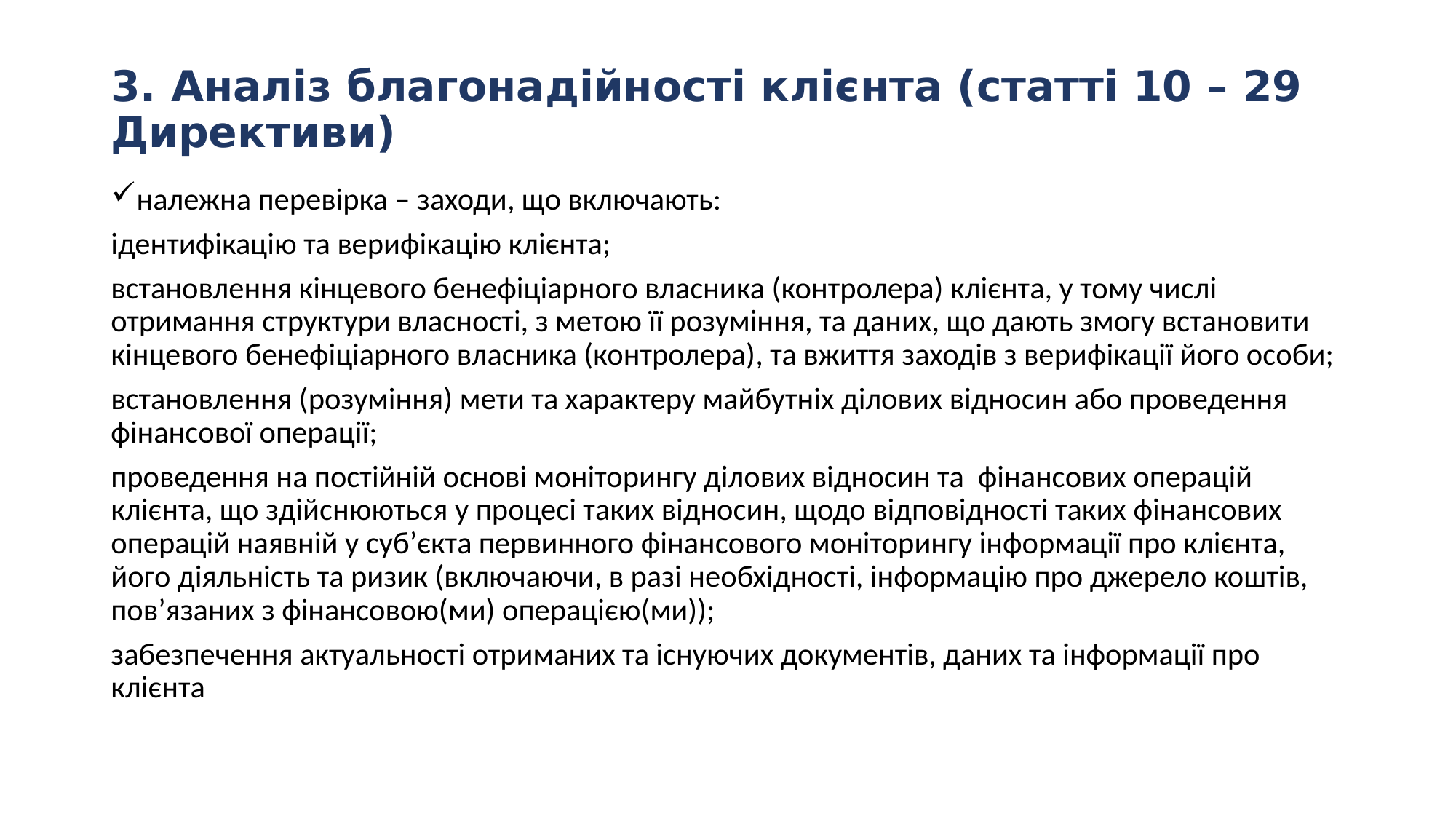

# 3. Аналіз благонадійності клієнта (статті 10 – 29 Директиви)
належна перевірка – заходи, що включають:
ідентифікацію та верифікацію клієнта;
встановлення кінцевого бенефіціарного власника (контролера) клієнта, у тому числі отримання структури власності, з метою її розуміння, та даних, що дають змогу встановити кінцевого бенефіціарного власника (контролера), та вжиття заходів з верифікації його особи;
встановлення (розуміння) мети та характеру майбутніх ділових відносин або проведення фінансової операції;
проведення на постійній основі моніторингу ділових відносин та  фінансових операцій клієнта, що здійснюються у процесі таких відносин, щодо відповідності таких фінансових операцій наявній у суб’єкта первинного фінансового моніторингу інформації про клієнта, його діяльність та ризик (включаючи, в разі необхідності, інформацію про джерело коштів, пов’язаних з фінансовою(ми) операцією(ми));
забезпечення актуальності отриманих та існуючих документів, даних та інформації про клієнта